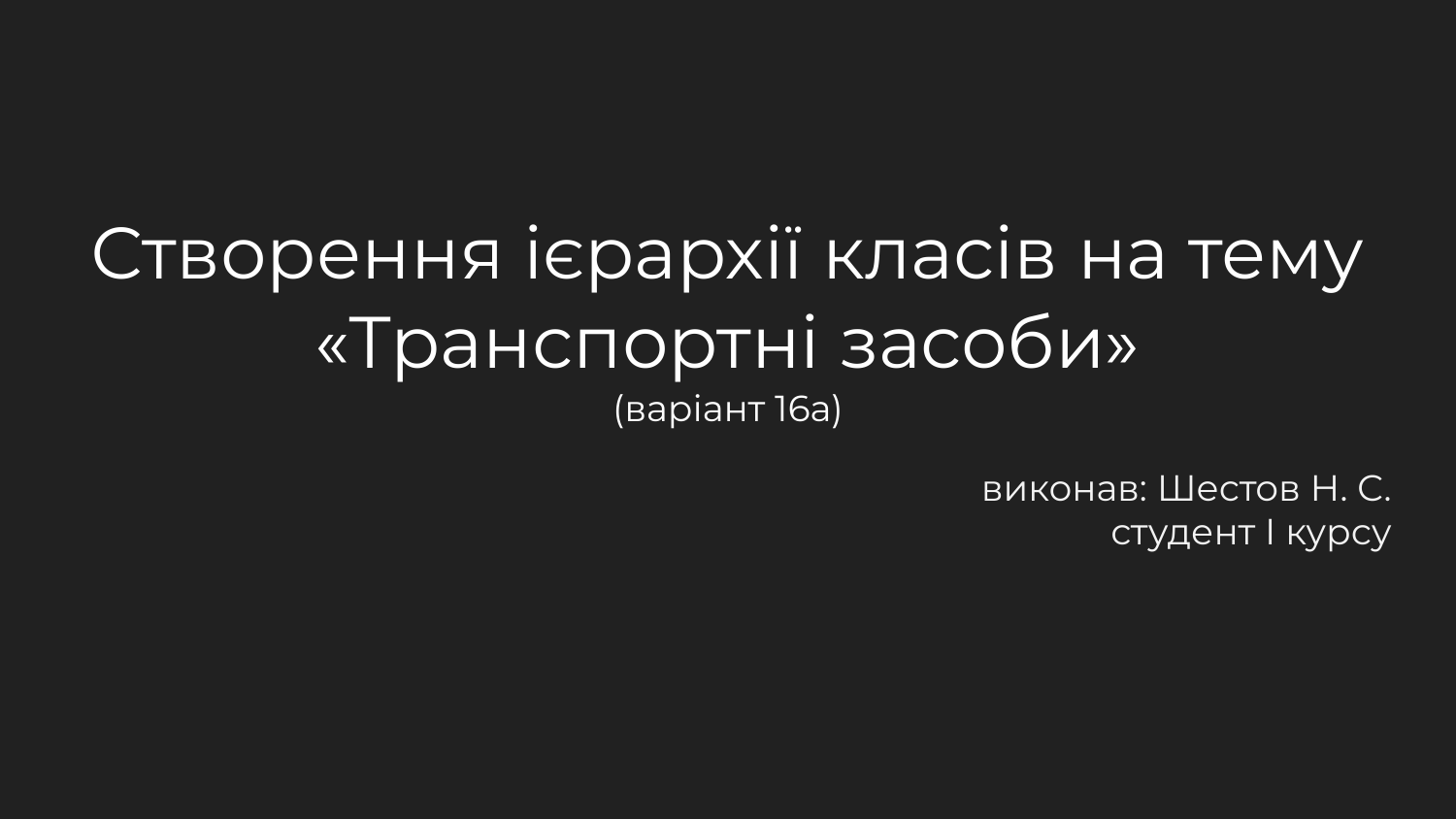

# Створення ієрархії класів на тему «Транспортні засоби»
(варіант 16а)
виконав: Шестов Н. С.
студент I курсу